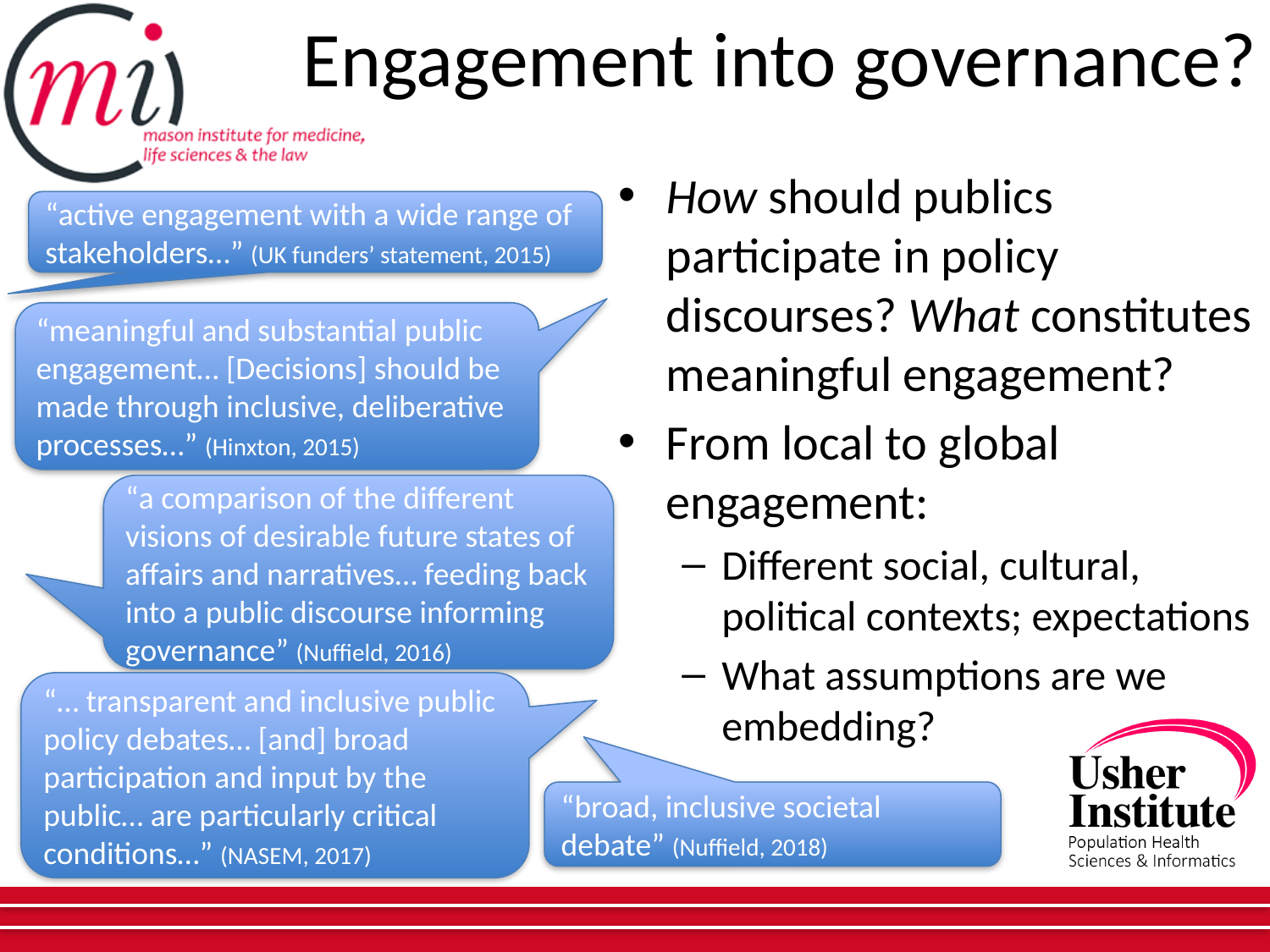

# Engagement into governance?
How should publics participate in policy discourses? What constitutes meaningful engagement?
From local to global engagement:
Different social, cultural, political contexts; expectations
What assumptions are we embedding?
“active engagement with a wide range of stakeholders…” (UK funders’ statement, 2015)
“meaningful and substantial public engagement… [Decisions] should be made through inclusive, deliberative processes…” (Hinxton, 2015)
“a comparison of the different visions of desirable future states of affairs and narratives… feeding back into a public discourse informing governance” (Nuffield, 2016)
“… transparent and inclusive public policy debates… [and] broad participation and input by the public… are particularly critical conditions…” (NASEM, 2017)
“broad, inclusive societal debate” (Nuffield, 2018)